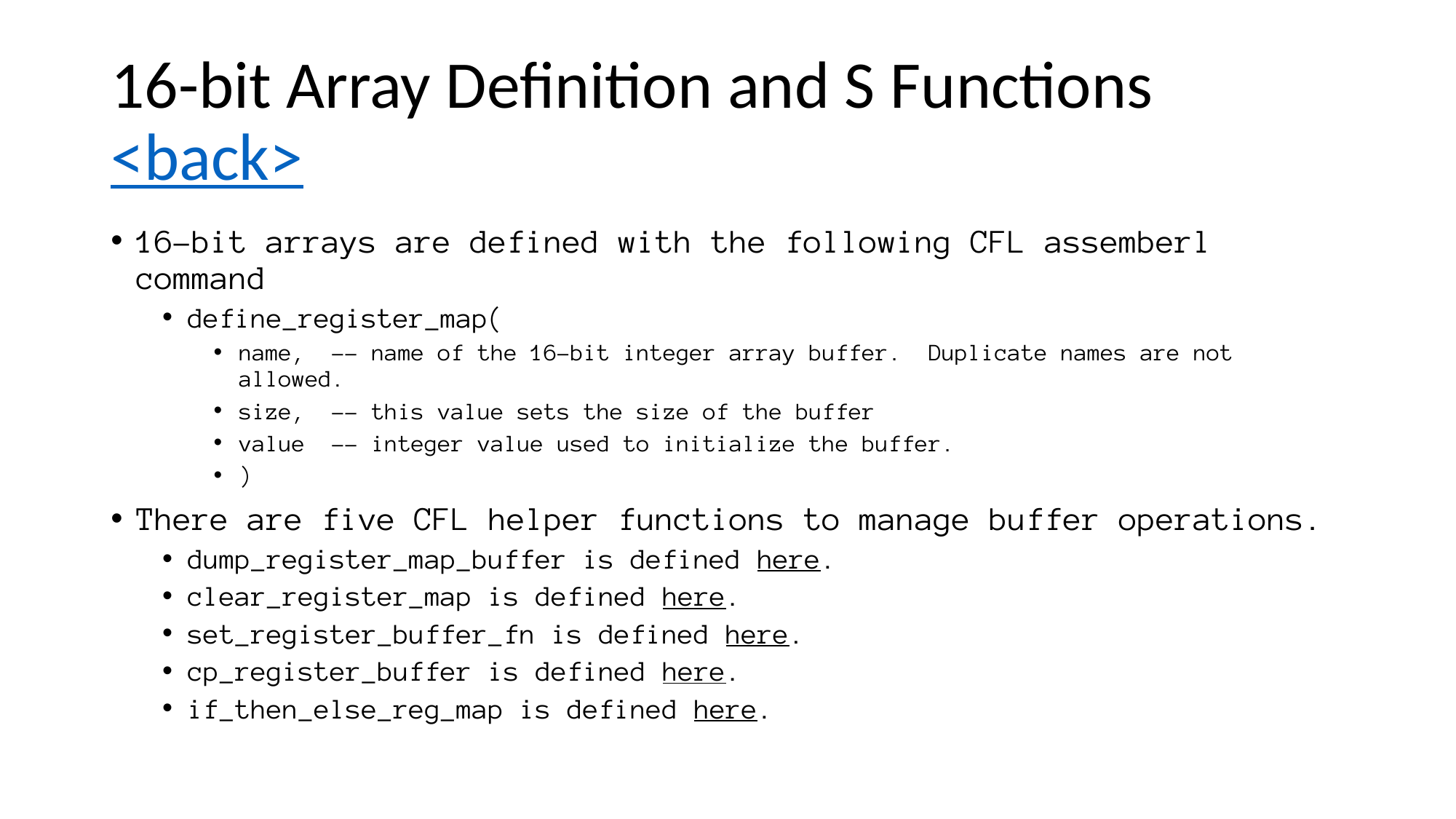

# 16-bit Array Definition and S Functions <back>
16-bit arrays are defined with the following CFL assemberl command
define_register_map(
name,  -- name of the 16-bit integer array buffer.  Duplicate names are not allowed.
size,  -- this value sets the size of the buffer
value  -- integer value used to initialize the buffer.
)
There are five CFL helper functions to manage buffer operations.
dump_register_map_buffer is defined here.
clear_register_map is defined here.
set_register_buffer_fn is defined here.
cp_register_buffer is defined here.
if_then_else_reg_map is defined here.